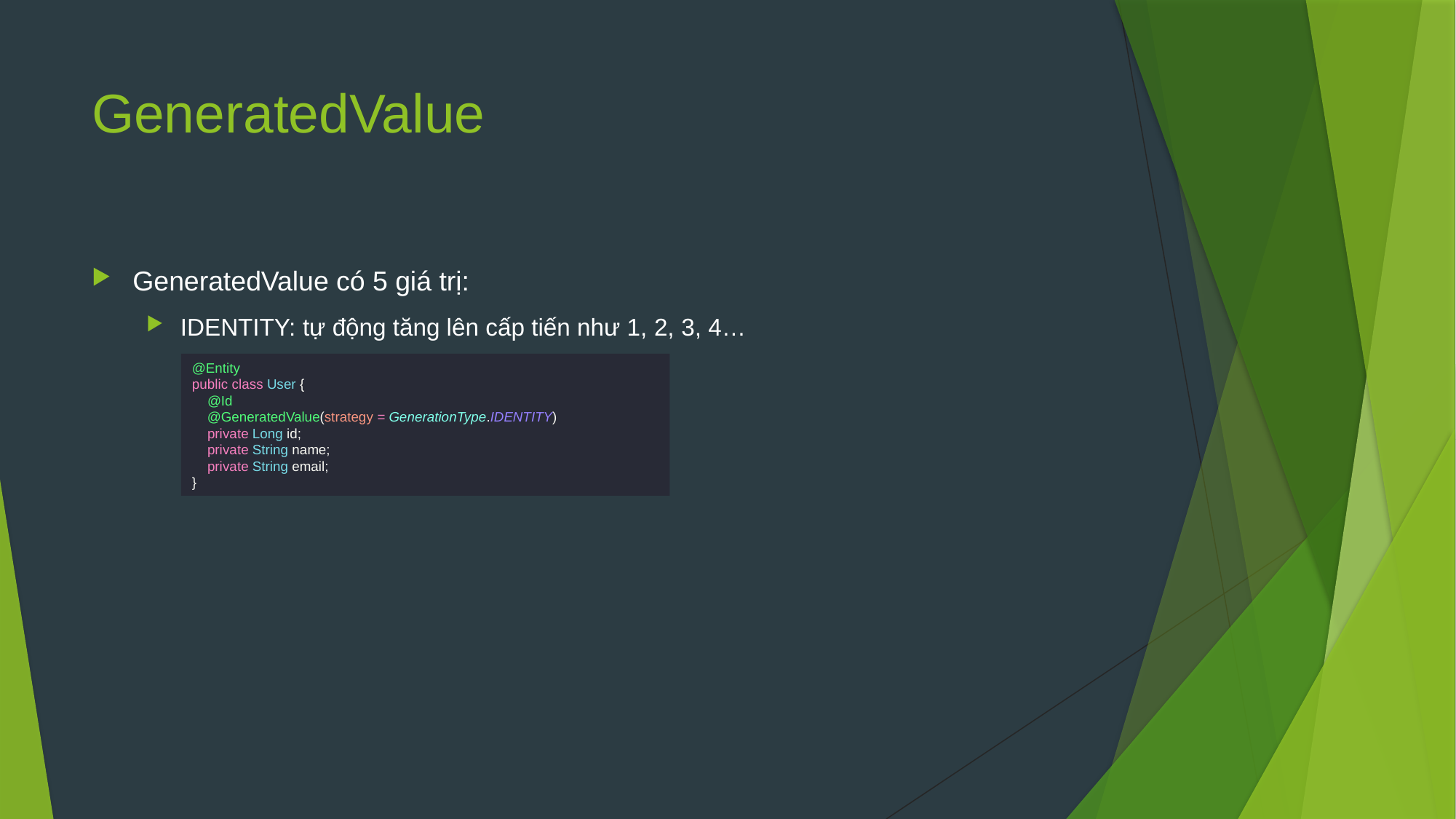

# GeneratedValue
GeneratedValue có 5 giá trị:
IDENTITY: tự động tăng lên cấp tiến như 1, 2, 3, 4…
@Entity
public class User {
    @Id
    @GeneratedValue(strategy = GenerationType.IDENTITY)
    private Long id;
    private String name;
    private String email;
}